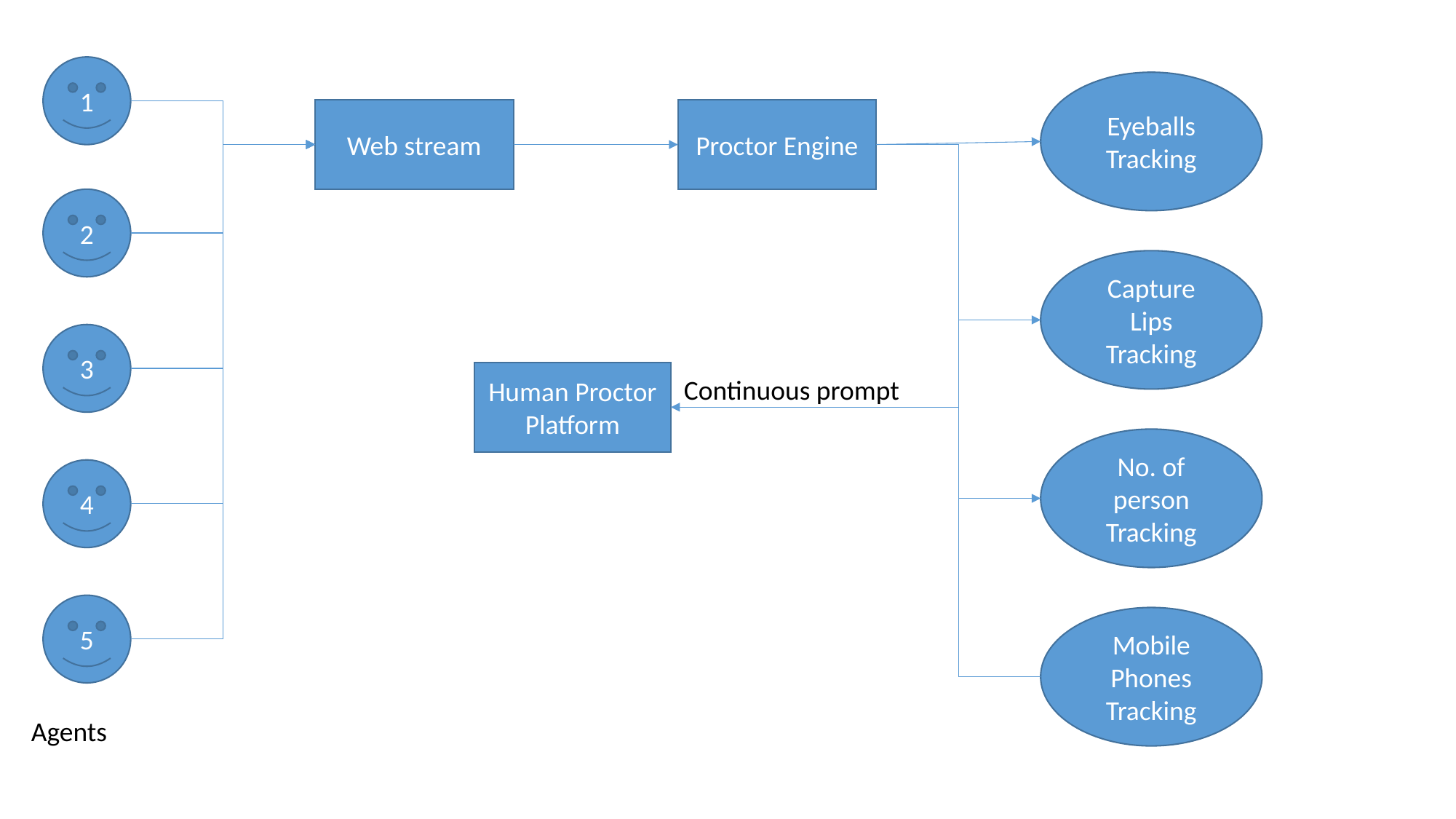

1
Eyeballs Tracking
Web stream
Proctor Engine
2
Capture Lips Tracking
3
Human Proctor Platform
Continuous prompt
No. of person Tracking
4
5
Mobile Phones Tracking
Agents